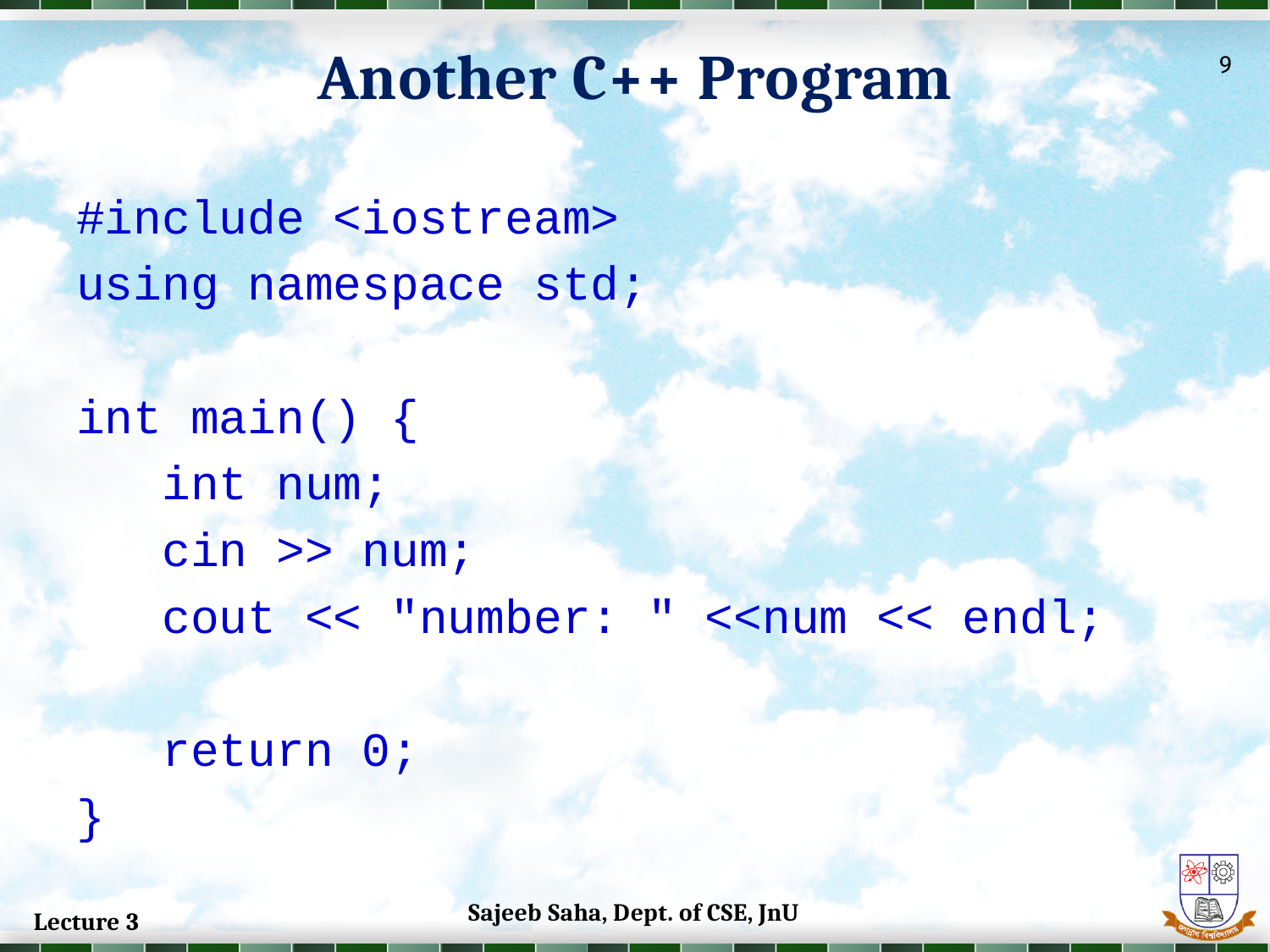

Another C++ Program
9
#include <iostream>
using namespace std;

int main() {
   int num;
   cin >> num;
   cout << "number: " <<num << endl;

   return 0;
}

Sajeeb Saha, Dept. of CSE, JnU